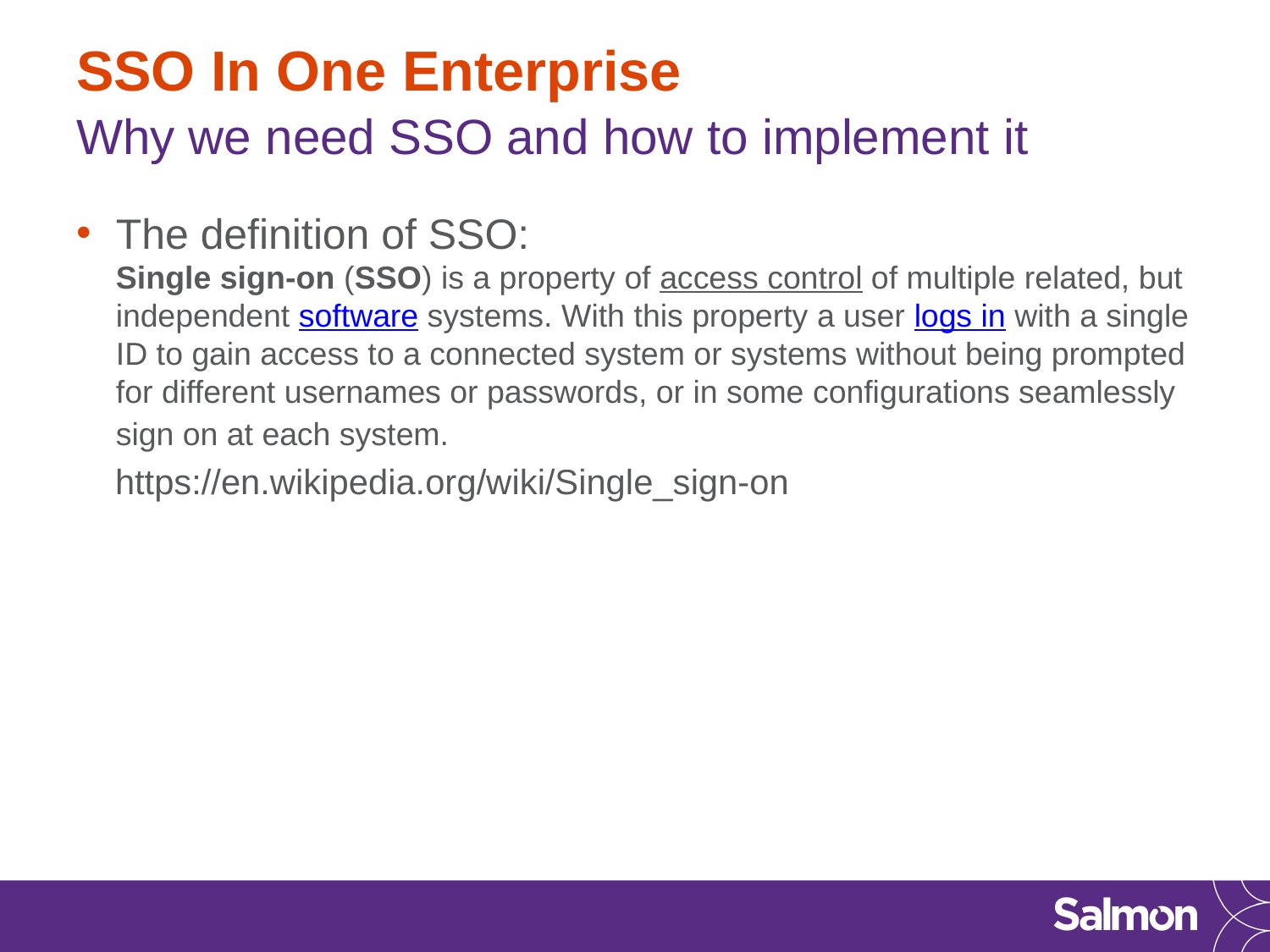

# SSO In One Enterprise
Why we need SSO and how to implement it

The definition of SSO:
Single sign-on (SSO) is a property of access control of multiple related, but independent software systems. With this property a user logs in with a single ID to gain access to a connected system or systems without being prompted for different usernames or passwords, or in some configurations seamlessly sign on at each system.
    https://en.wikipedia.org/wiki/Single_sign-on